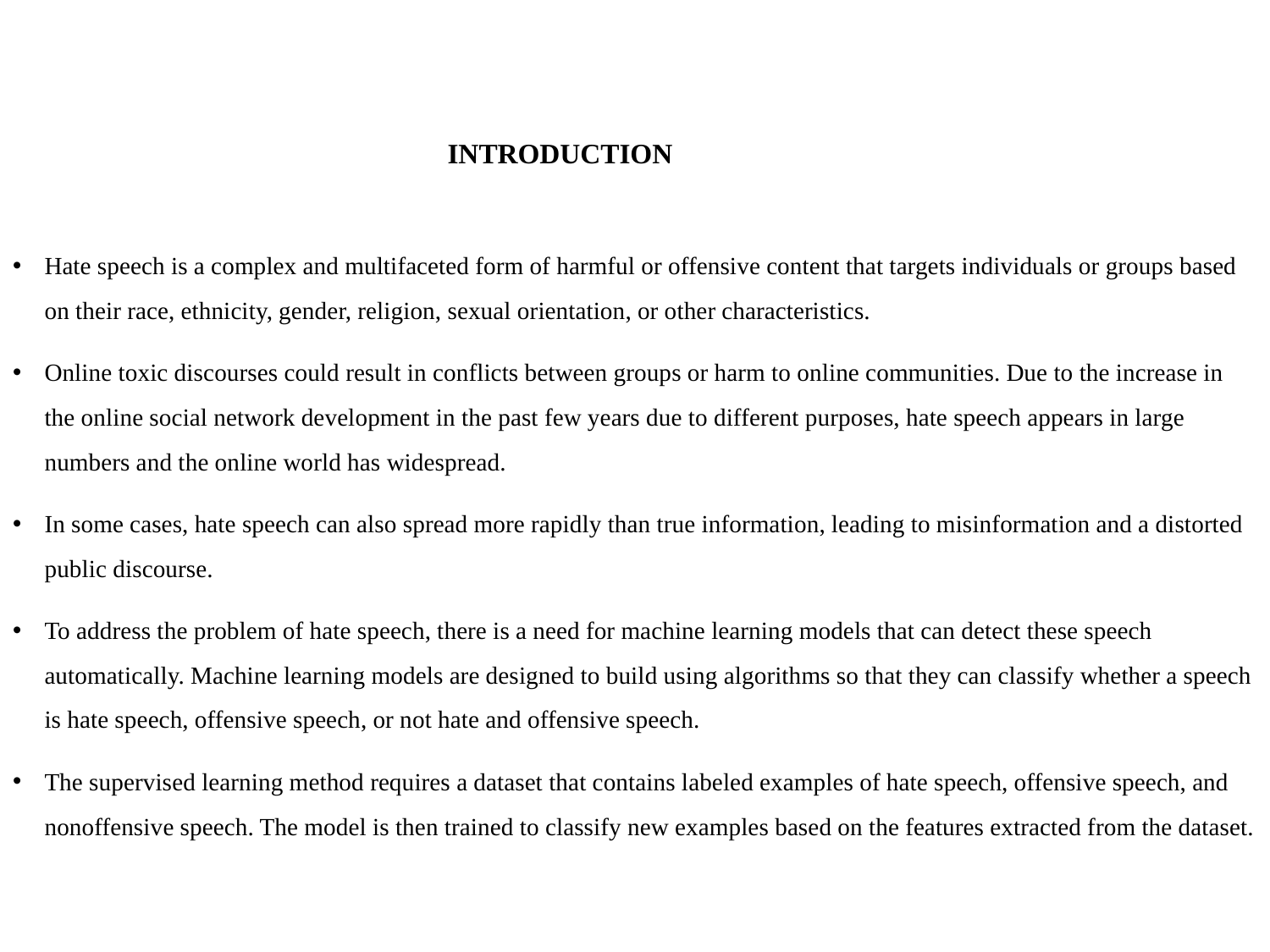

INTRODUCTION

Hate speech is a complex and multifaceted form of harmful or offensive content that targets individuals or groups based on their race, ethnicity, gender, religion, sexual orientation, or other characteristics.
Online toxic discourses could result in conflicts between groups or harm to online communities. Due to the increase in the online social network development in the past few years due to different purposes, hate speech appears in large numbers and the online world has widespread.
In some cases, hate speech can also spread more rapidly than true information, leading to misinformation and a distorted public discourse.
To address the problem of hate speech, there is a need for machine learning models that can detect these speech automatically. Machine learning models are designed to build using algorithms so that they can classify whether a speech is hate speech, offensive speech, or not hate and offensive speech.
The supervised learning method requires a dataset that contains labeled examples of hate speech, offensive speech, and nonoffensive speech. The model is then trained to classify new examples based on the features extracted from the dataset.